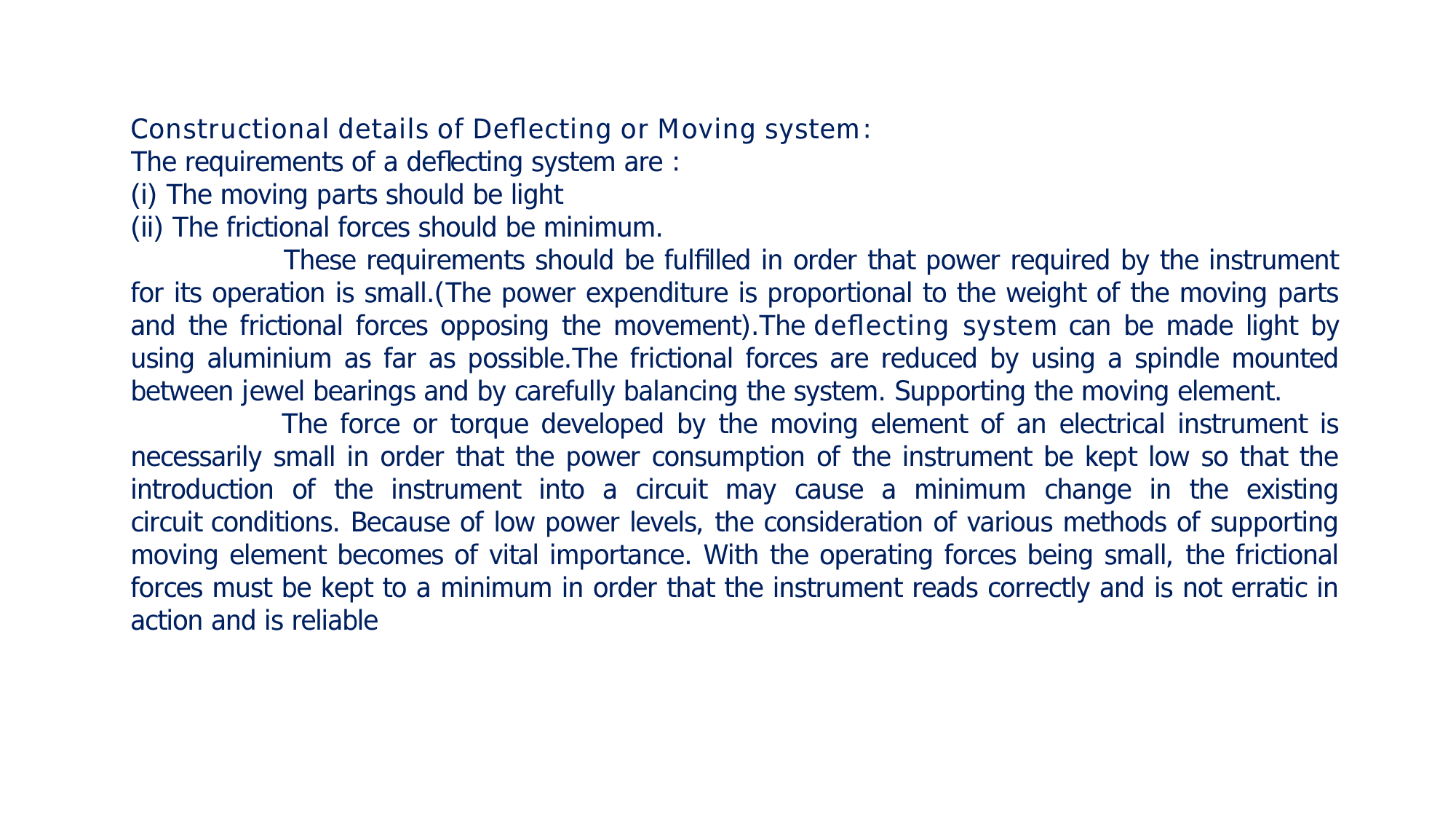

Constructional details of Deflecting or Moving system:
The requirements of a deflecting system are :
(i) The moving parts should be light
(ii) The frictional forces should be minimum.
                These requirements should be fulfilled in order that power required by the instrument for its operation is small.(The power expenditure is proportional to the weight of the moving parts and the frictional forces opposing the movement).The deflecting system can be made light by using aluminium as far as possible.The frictional forces are reduced by using a spindle mounted between jewel bearings and by carefully balancing the system. Supporting the moving element.
              The force or torque developed by the moving element of an electrical instrument is necessarily small in order that the power consumption of the instrument be kept low so that the introduction of the instrument into a circuit may cause a minimum change in the existing circuit conditions. Because of low power levels, the consideration of various methods of supporting moving element becomes of vital importance. With the operating forces being small, the frictional forces must be kept to a minimum in order that the instrument reads correctly and is not erratic in action and is reliable